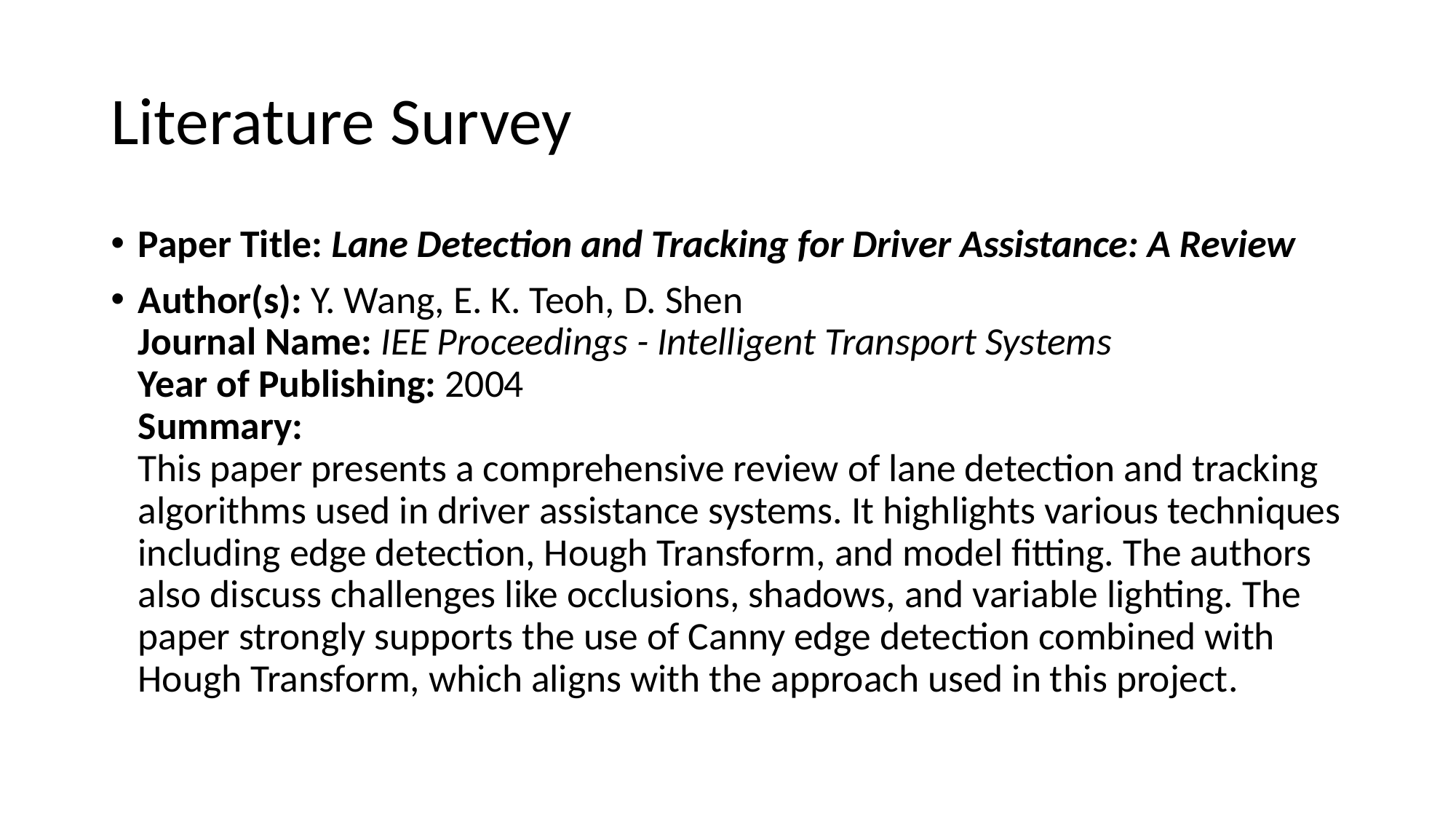

# Literature Survey
Paper Title: Lane Detection and Tracking for Driver Assistance: A Review
Author(s): Y. Wang, E. K. Teoh, D. Shen
Journal Name: IEE Proceedings - Intelligent Transport Systems
Year of Publishing: 2004
Summary:
This paper presents a comprehensive review of lane detection and tracking algorithms used in driver assistance systems. It highlights various techniques including edge detection, Hough Transform, and model fitting. The authors also discuss challenges like occlusions, shadows, and variable lighting. The paper strongly supports the use of Canny edge detection combined with Hough Transform, which aligns with the approach used in this project.